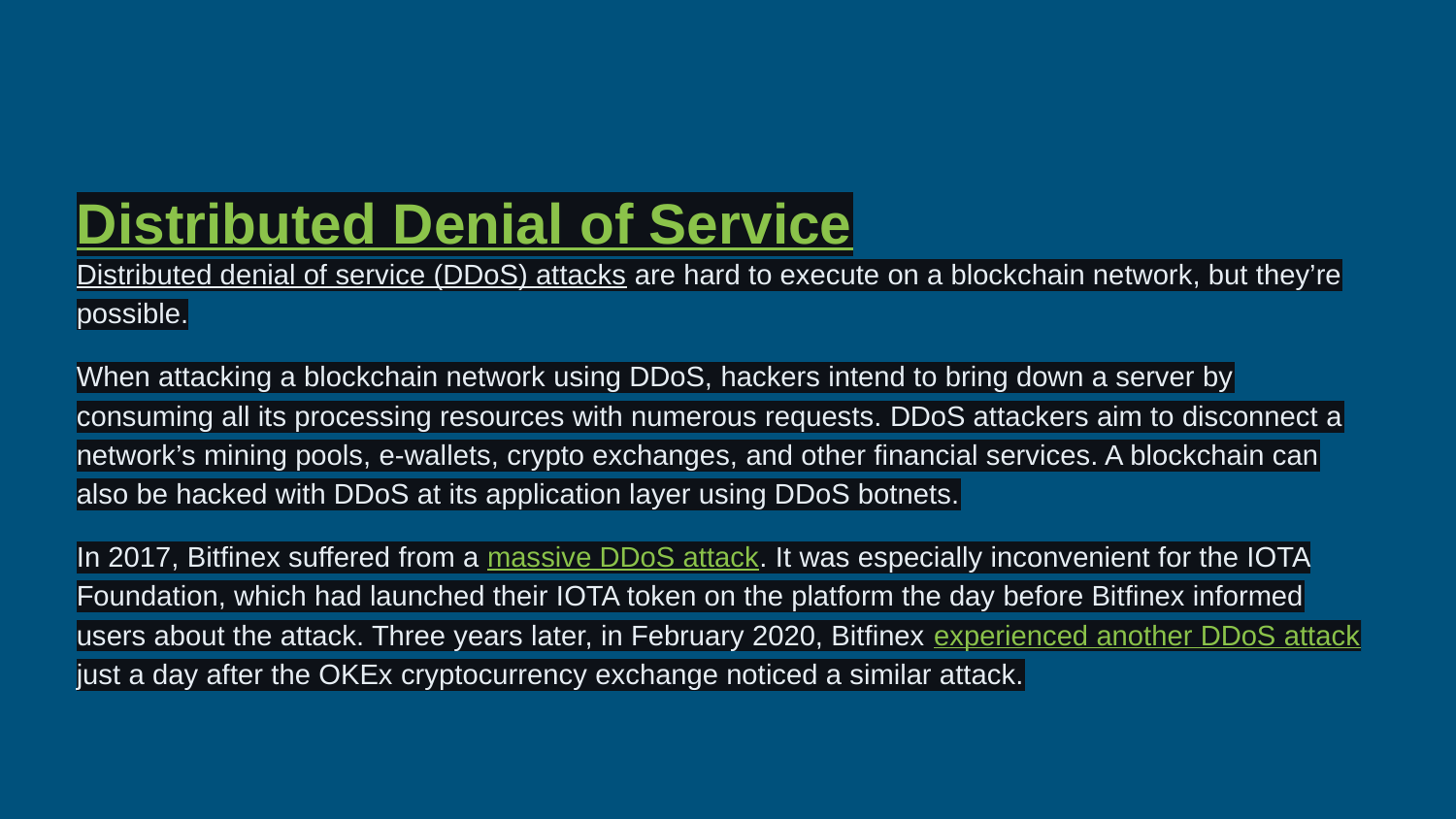

# Distributed Denial of Service

Distributed denial of service (DDoS) attacks are hard to execute on a blockchain network, but they’re possible.
When attacking a blockchain network using DDoS, hackers intend to bring down a server by consuming all its processing resources with numerous requests. DDoS attackers aim to disconnect a network’s mining pools, e-wallets, crypto exchanges, and other financial services. A blockchain can also be hacked with DDoS at its application layer using DDoS botnets.
In 2017, Bitfinex suffered from a massive DDoS attack. It was especially inconvenient for the IOTA Foundation, which had launched their IOTA token on the platform the day before Bitfinex informed users about the attack. Three years later, in February 2020, Bitfinex experienced another DDoS attack just a day after the OKEx cryptocurrency exchange noticed a similar attack.